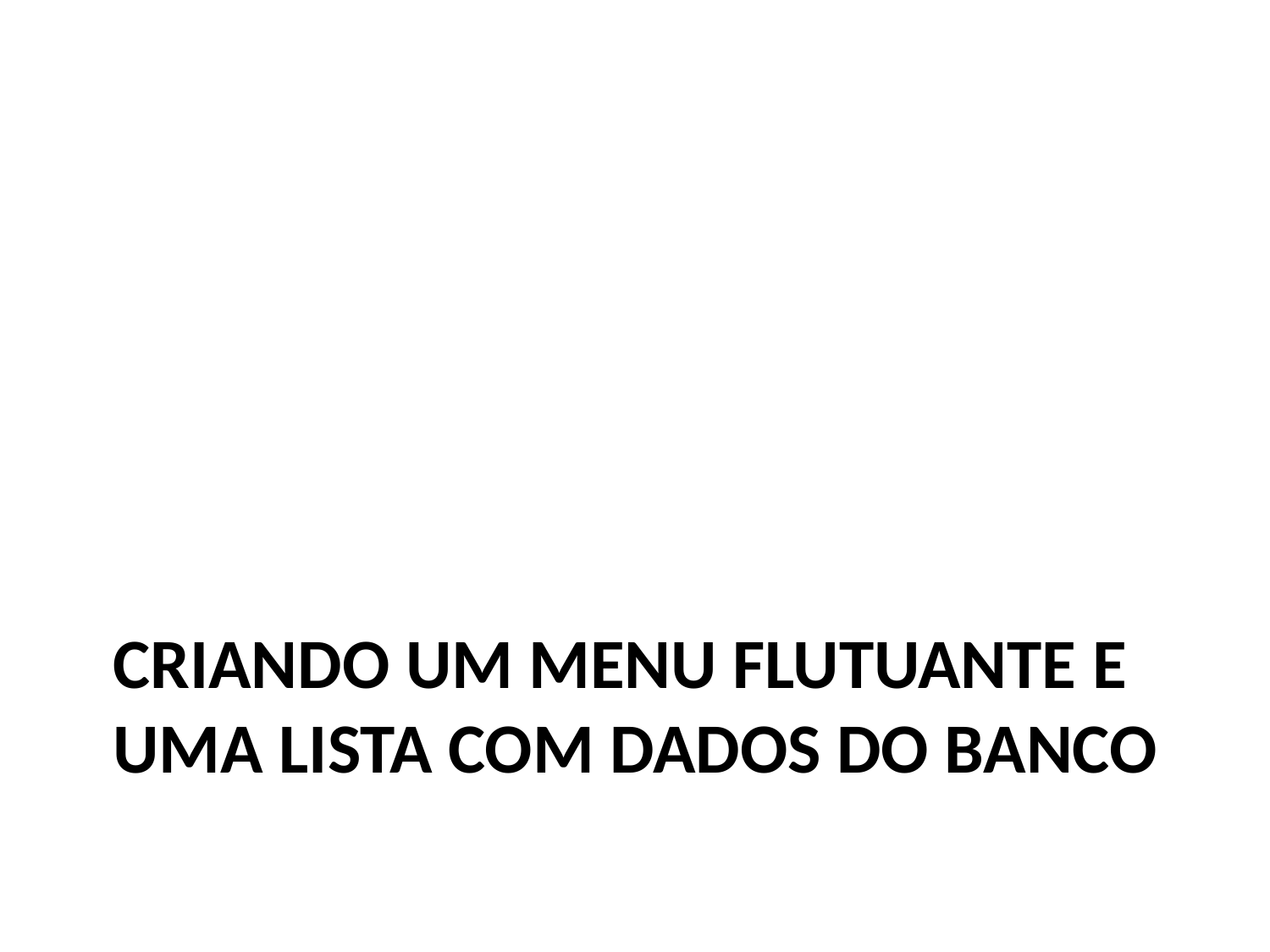

# Criando um menu flutuante e uma lista com dados do banco